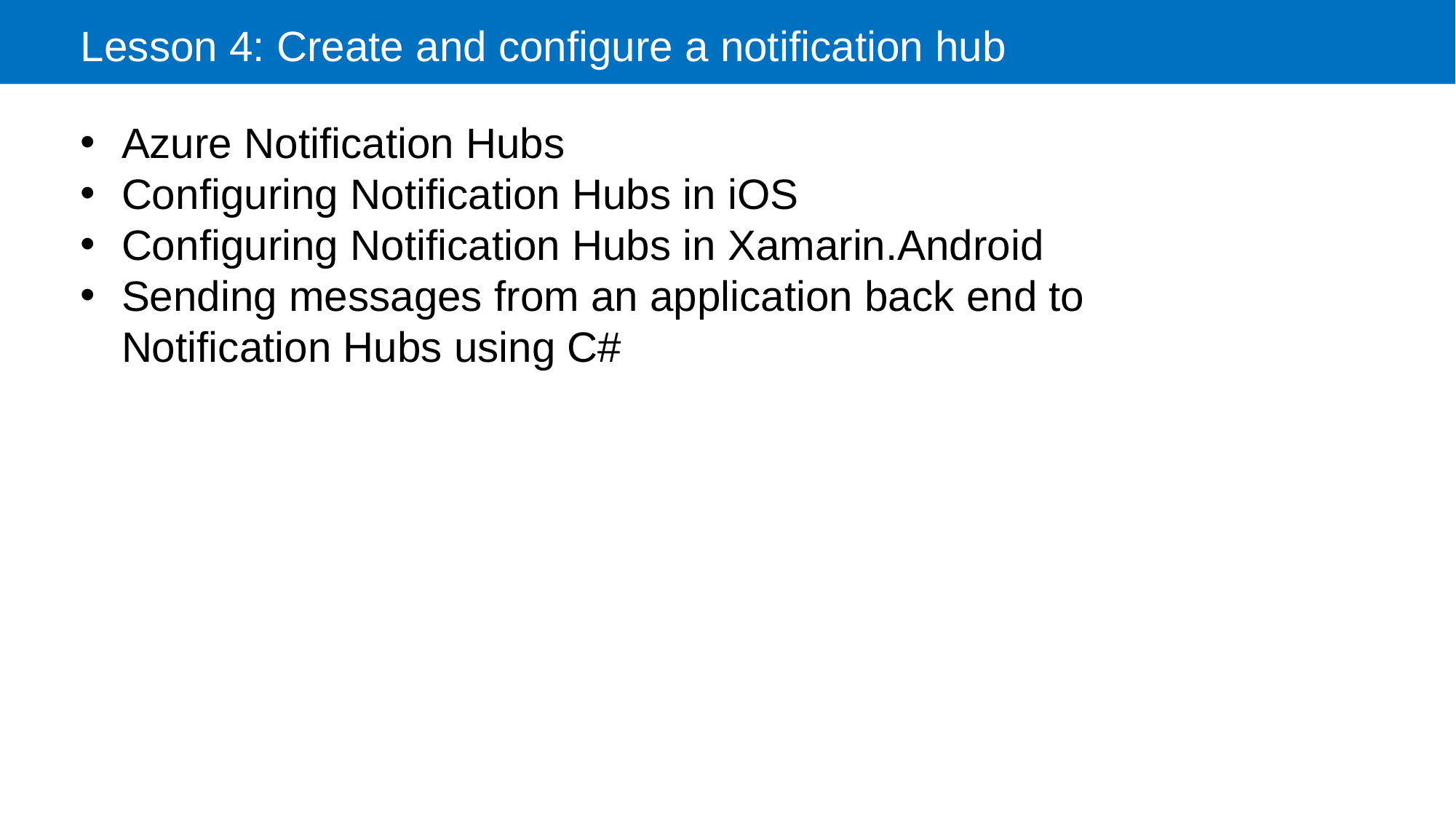

Lesson 4: Create and configure a notification hub
Azure Notification Hubs
Configuring Notification Hubs in iOS
Configuring Notification Hubs in Xamarin.Android
Sending messages from an application back end to Notification Hubs using C#